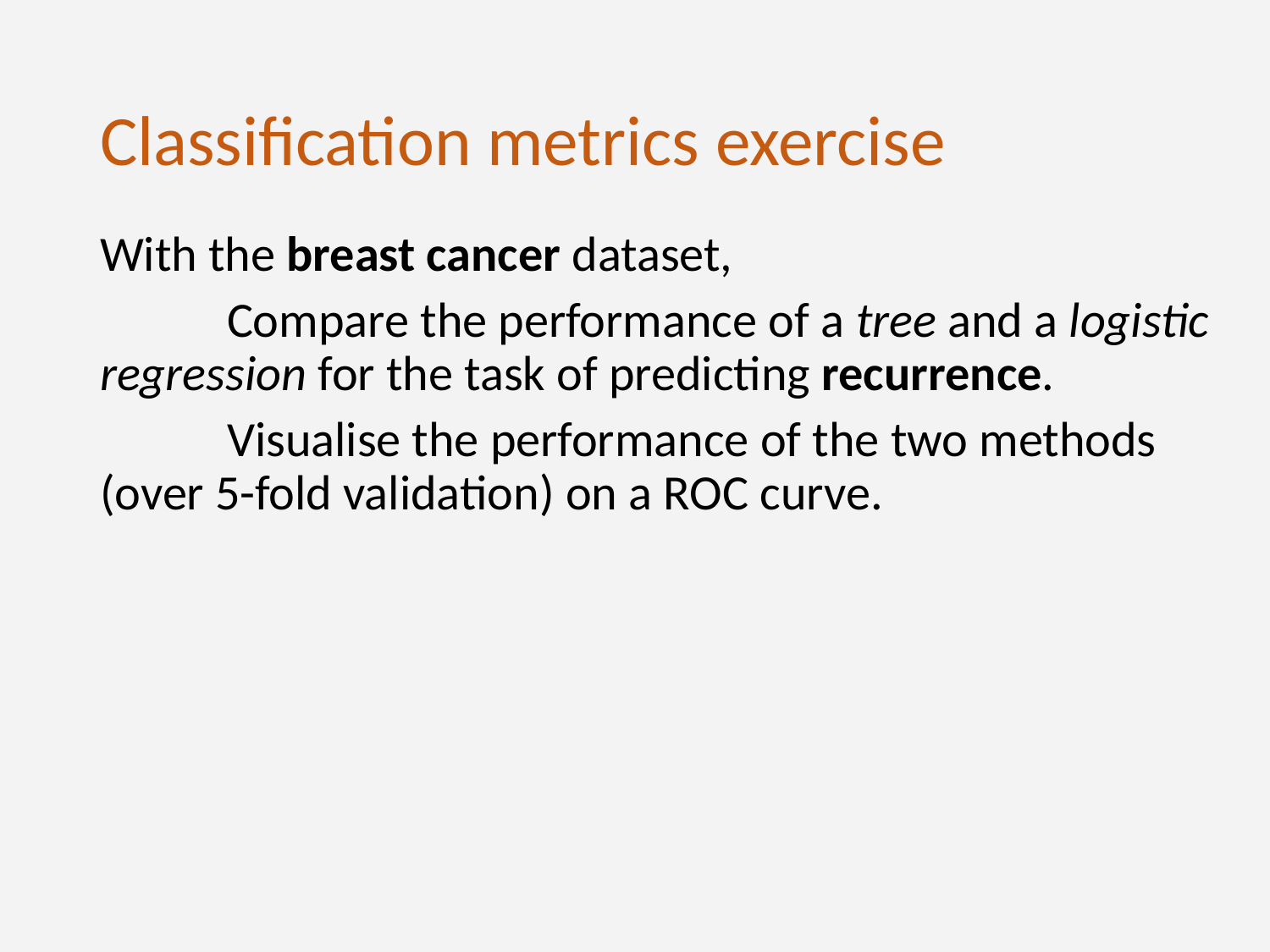

# Classification metrics exercise
With the breast cancer dataset,
	Compare the performance of a tree and a logistic regression for the task of predicting recurrence.
	Visualise the performance of the two methods (over 5-fold validation) on a ROC curve.